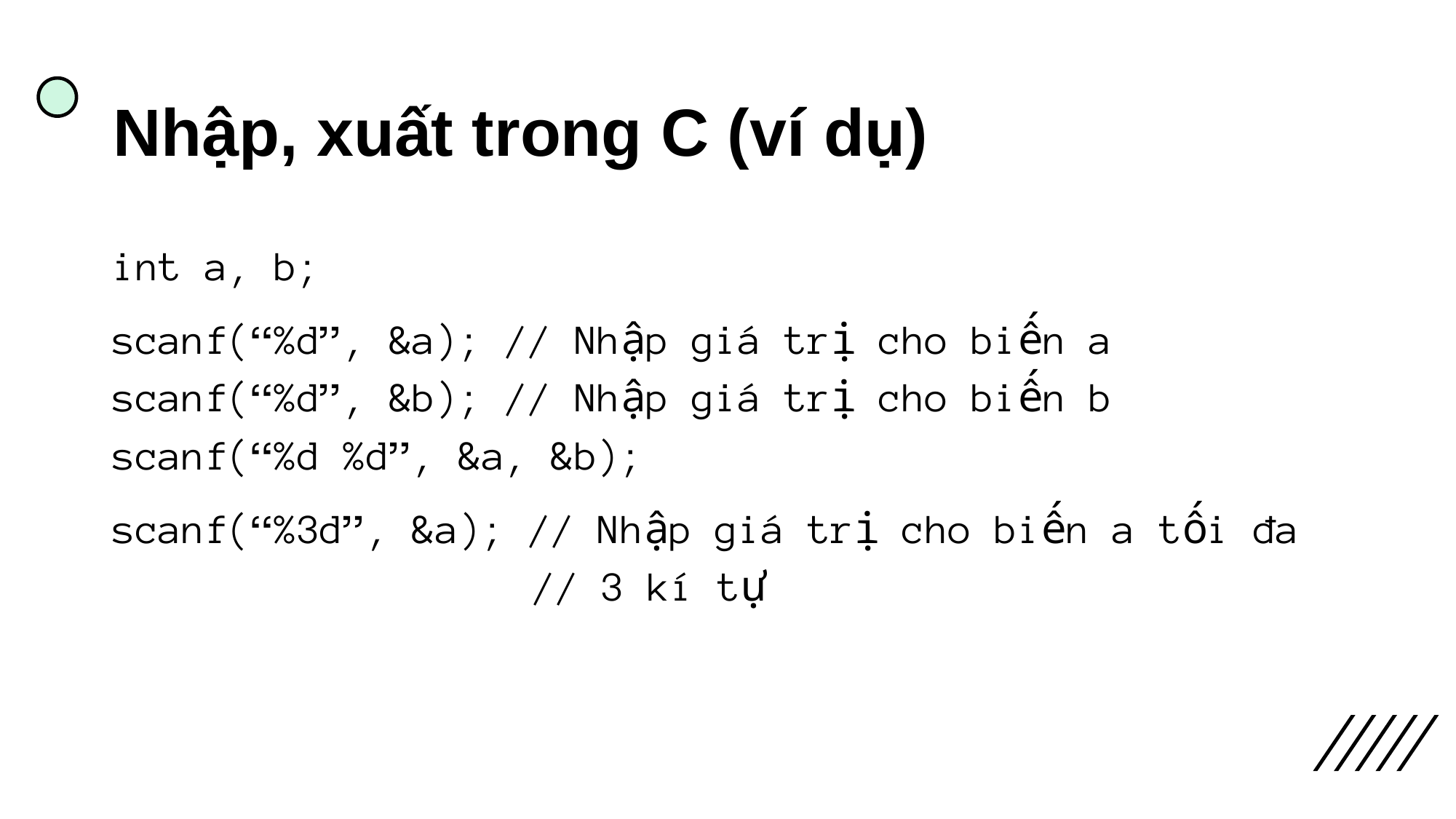

# Nhập, xuất trong C (ví dụ)
int a, b;
scanf(“%d”, &a); // Nhập giá trị cho biến a scanf(“%d”, &b); // Nhập giá trị cho biến b scanf(“%d %d”, &a, &b);
scanf(“%3d”, &a); // Nhập giá trị cho biến a tối đa 			    // 3 kí tự